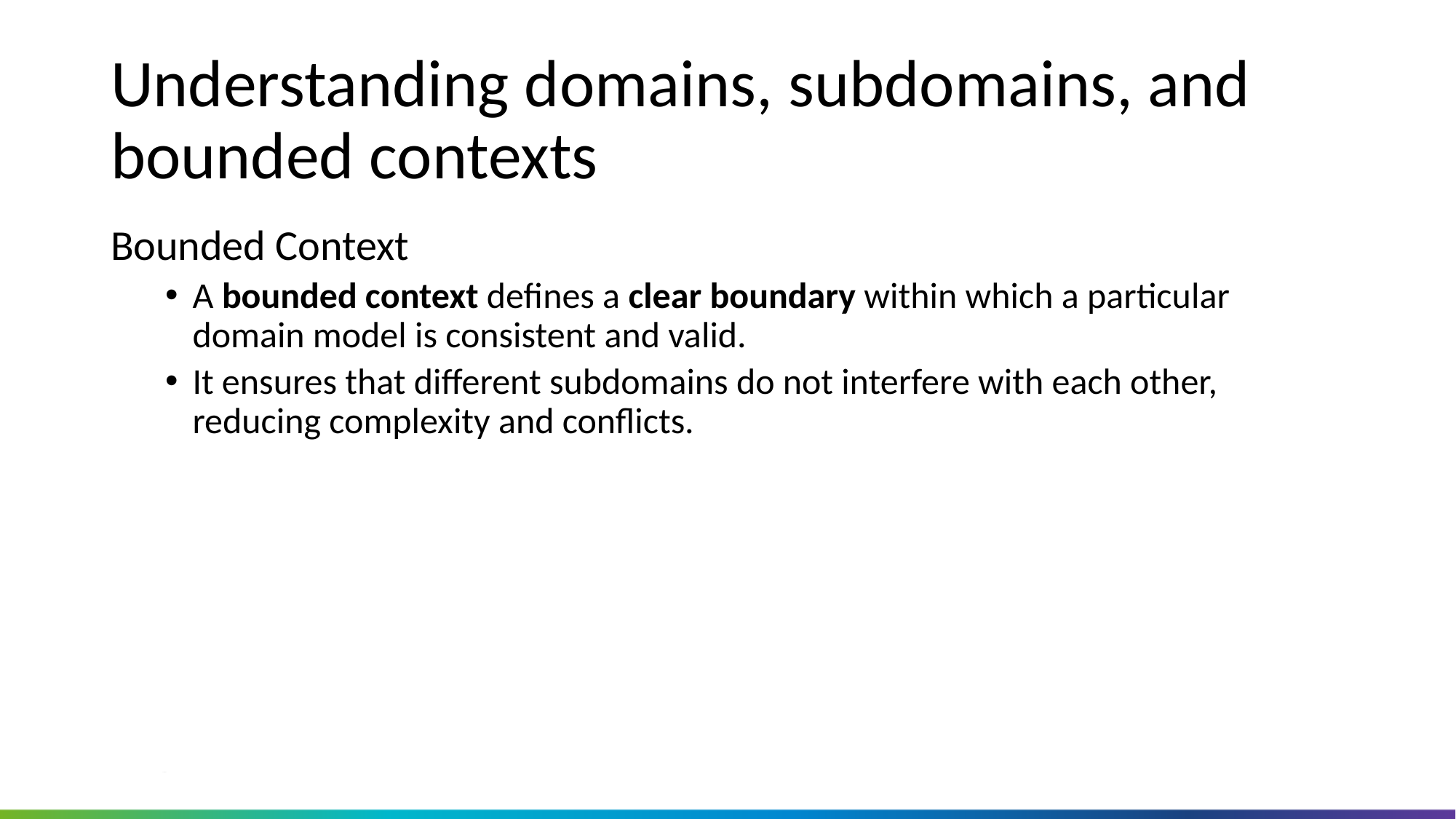

Understanding domains, subdomains, and bounded contexts
Bounded Context
A bounded context defines a clear boundary within which a particular domain model is consistent and valid.
It ensures that different subdomains do not interfere with each other, reducing complexity and conflicts.